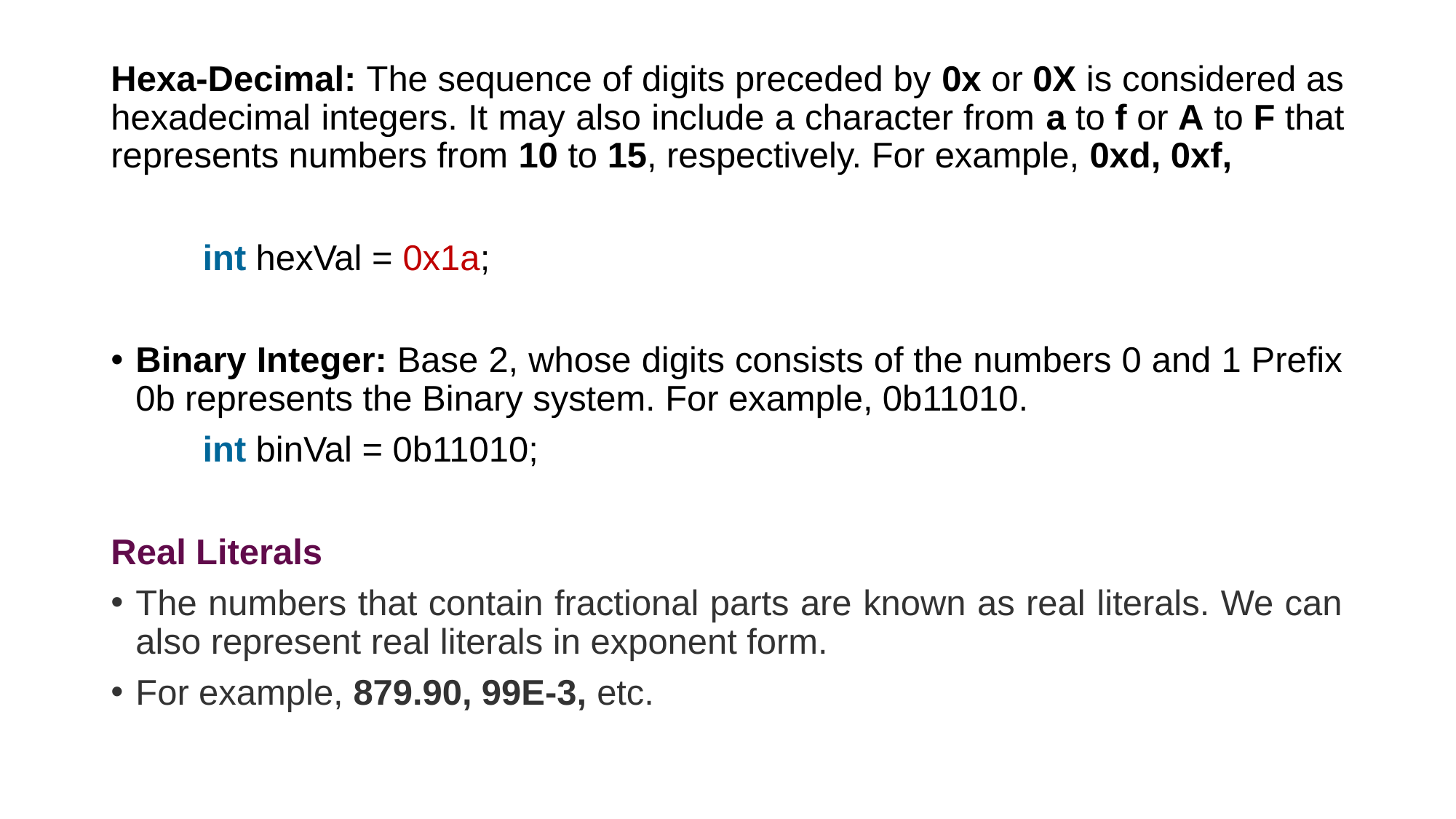

Hexa-Decimal: The sequence of digits preceded by 0x or 0X is considered as hexadecimal integers. It may also include a character from a to f or A to F that represents numbers from 10 to 15, respectively. For example, 0xd, 0xf,

	int hexVal = 0x1a;

Binary Integer: Base 2, whose digits consists of the numbers 0 and 1 Prefix 0b represents the Binary system. For example, 0b11010.
	int binVal = 0b11010;

Real Literals
The numbers that contain fractional parts are known as real literals. We can also represent real literals in exponent form.
For example, 879.90, 99E-3, etc.